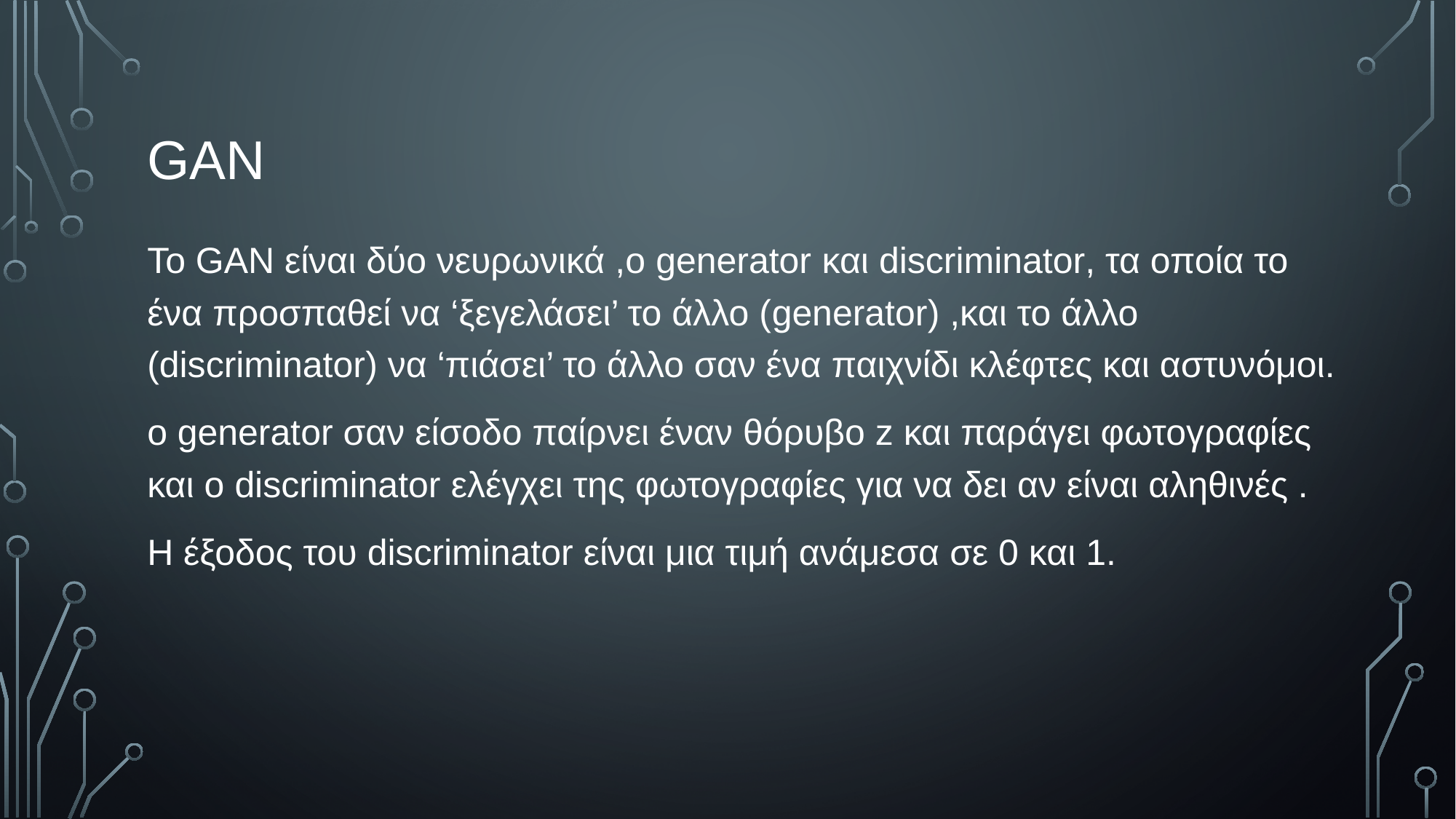

# gan
Το GAN είναι δύο νευρωνικά ,ο generator και discriminator, τα οποία το ένα προσπαθεί να ‘ξεγελάσει’ το άλλο (generator) ,και το άλλο (discriminator) να ‘πιάσει’ το άλλο σαν ένα παιχνίδι κλέφτες και αστυνόμοι.
ο generator σαν είσοδο παίρνει έναν θόρυβο z και παράγει φωτογραφίες και ο discriminator ελέγχει της φωτογραφίες για να δει αν είναι αληθινές .
Η έξοδος του discriminator είναι μια τιμή ανάμεσα σε 0 και 1.